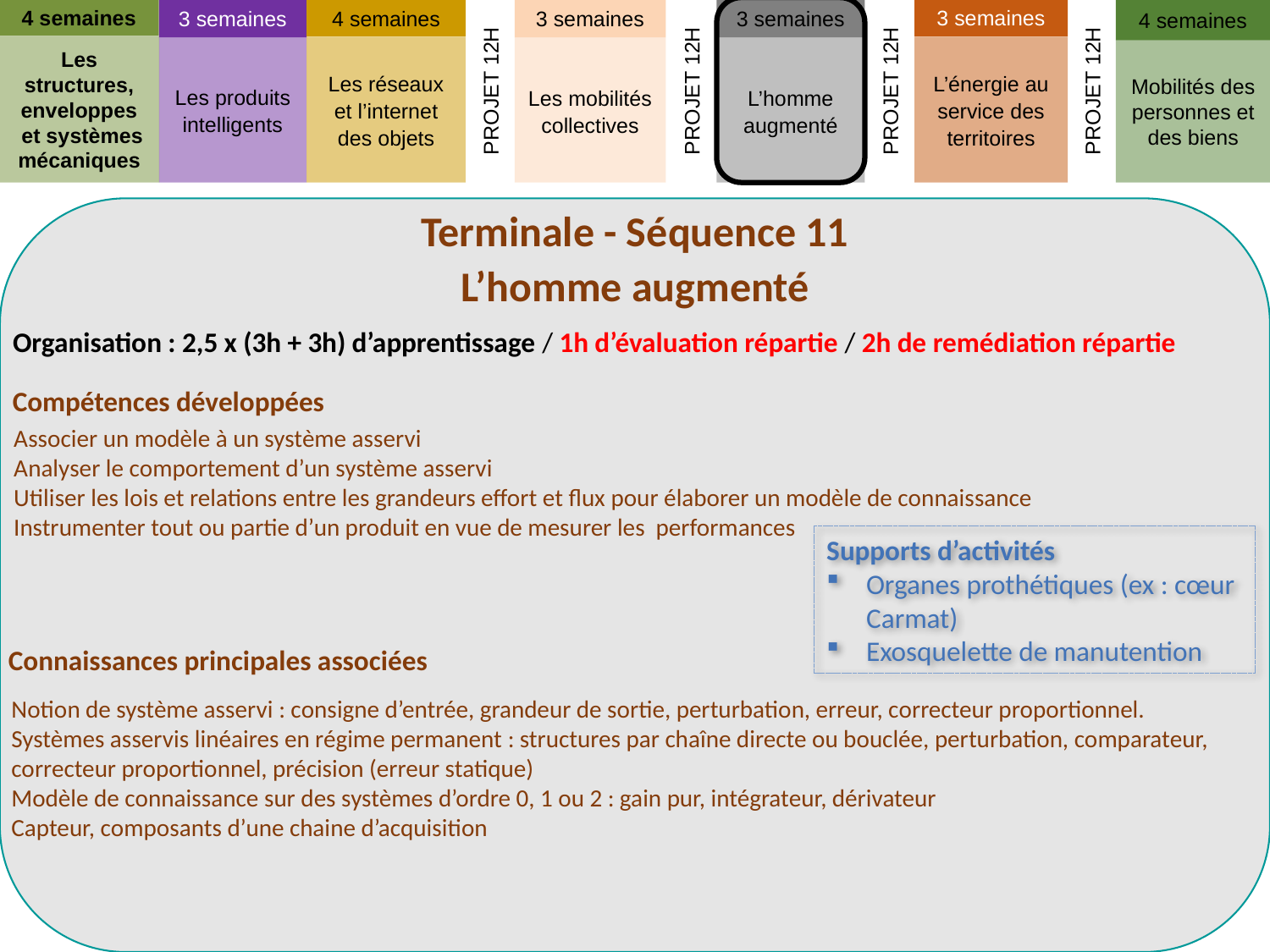

3 semaines
3 semaines
4 semaines
3 semaines
4 semaines
3 semaines
4 semaines
PROJET 12H
PROJET 12H
PROJET 12H
PROJET 12H
Les structures, enveloppes
 et systèmes mécaniques
Les produits intelligents
L’énergie au service des territoires
Les réseaux et l’internet des objets
L’homme augmenté
Les mobilités collectives
Mobilités des personnes et des biens

Terminale - Séquence 11
L’homme augmenté
Organisation : 2,5 x (3h + 3h) d’apprentissage / 1h d’évaluation répartie / 2h de remédiation répartie
Compétences développées
Associer un modèle à un système asservi
Analyser le comportement d’un système asservi
Utiliser les lois et relations entre les grandeurs effort et flux pour élaborer un modèle de connaissance
Instrumenter tout ou partie d’un produit en vue de mesurer les  performances
Supports d’activités
Organes prothétiques (ex : cœur Carmat)
Exosquelette de manutention
Connaissances principales associées
Notion de système asservi : consigne d’entrée, grandeur de sortie, perturbation, erreur, correcteur proportionnel.
Systèmes asservis linéaires en régime permanent : structures par chaîne directe ou bouclée, perturbation, comparateur, correcteur proportionnel, précision (erreur statique)
Modèle de connaissance sur des systèmes d’ordre 0, 1 ou 2 : gain pur, intégrateur, dérivateur
Capteur, composants d’une chaine d’acquisition